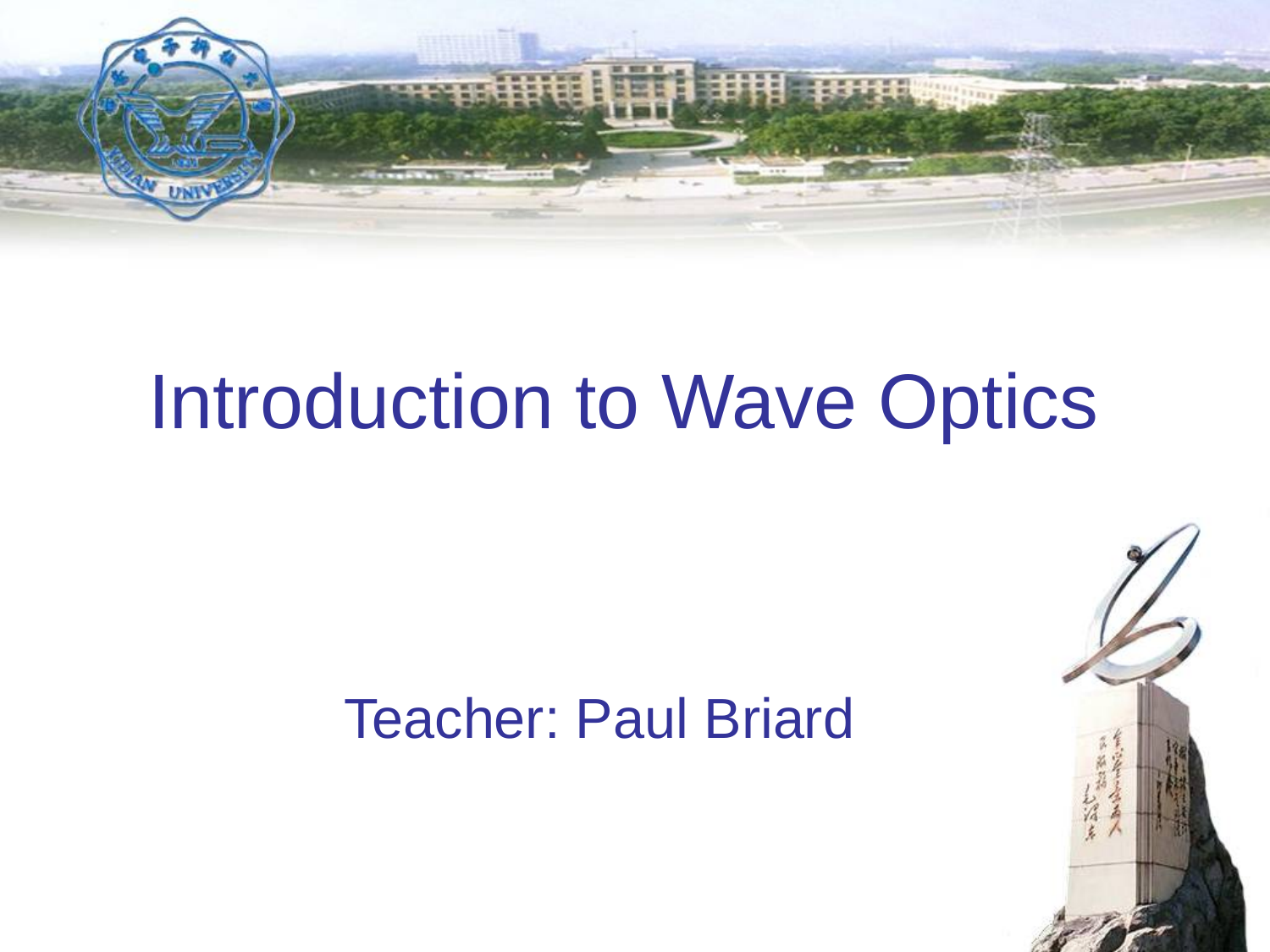

# Introduction to Wave Optics
Teacher: Paul Briard